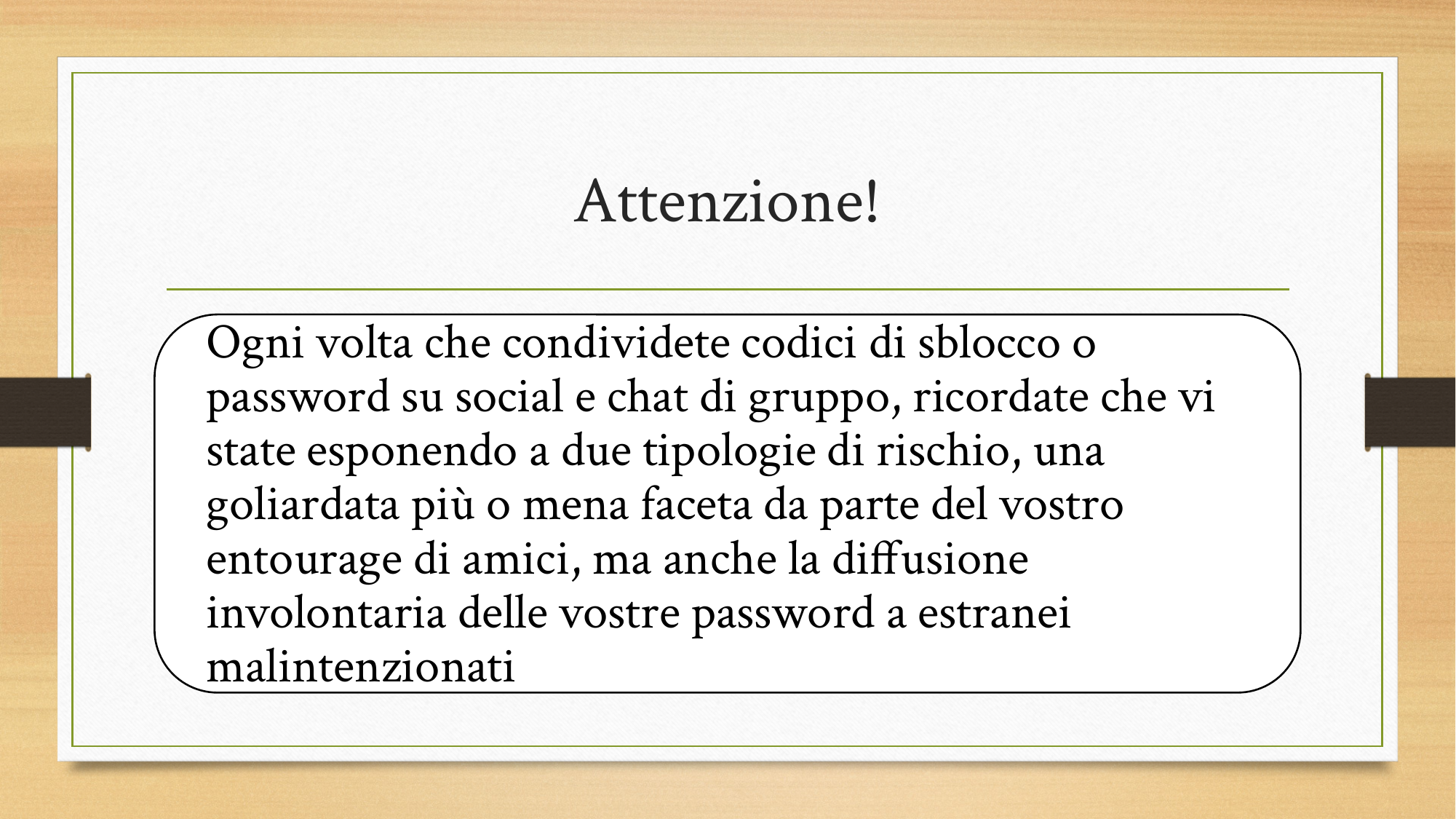

# Attenzione!
Ogni volta che condividete codici di sblocco o password su social e chat di gruppo, ricordate che vi state esponendo a due tipologie di rischio, una goliardata più o mena faceta da parte del vostro entourage di amici, ma anche la diffusione involontaria delle vostre password a estranei malintenzionati